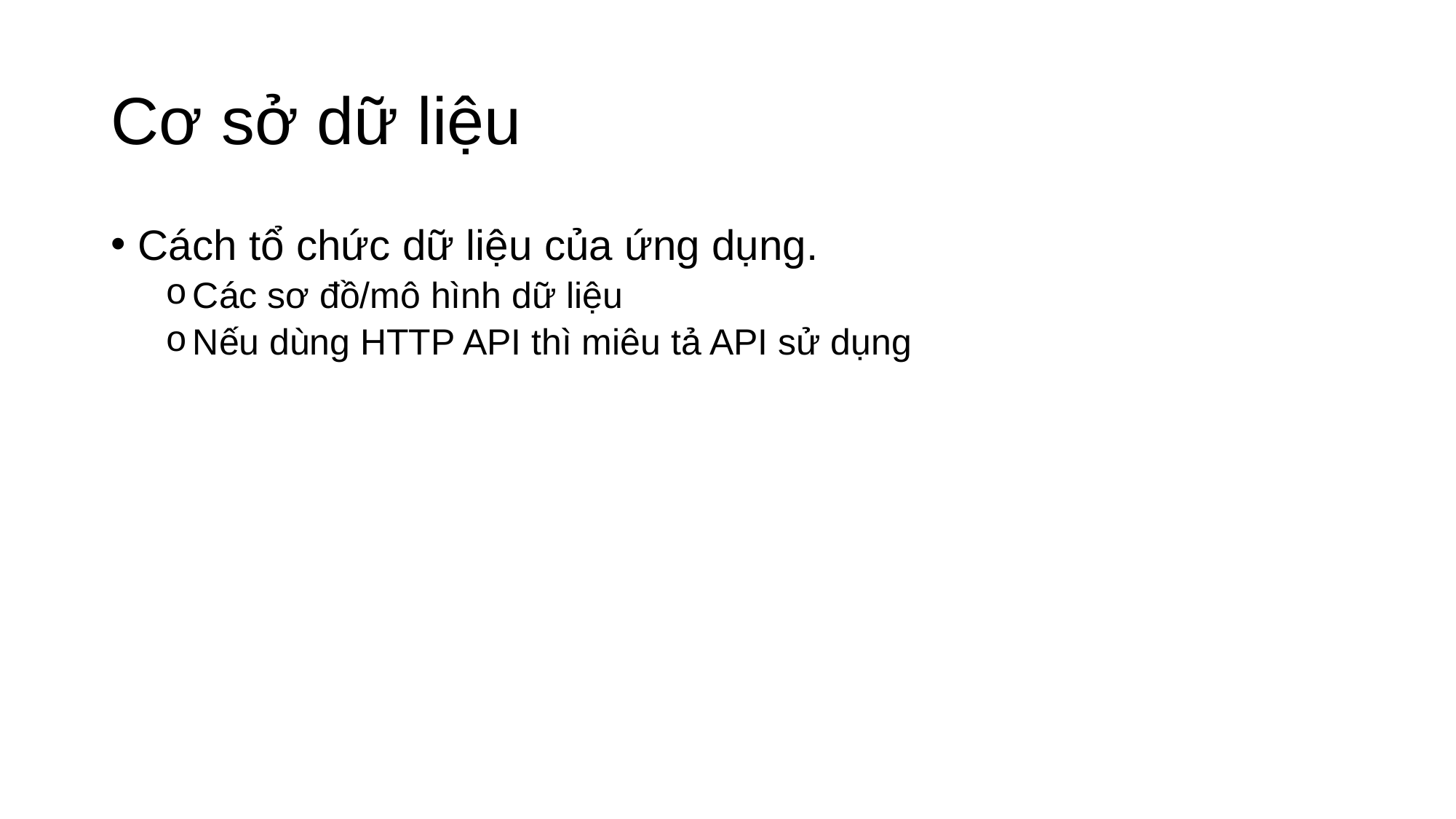

# Cơ sở dữ liệu
Cách tổ chức dữ liệu của ứng dụng.
Các sơ đồ/mô hình dữ liệu
Nếu dùng HTTP API thì miêu tả API sử dụng